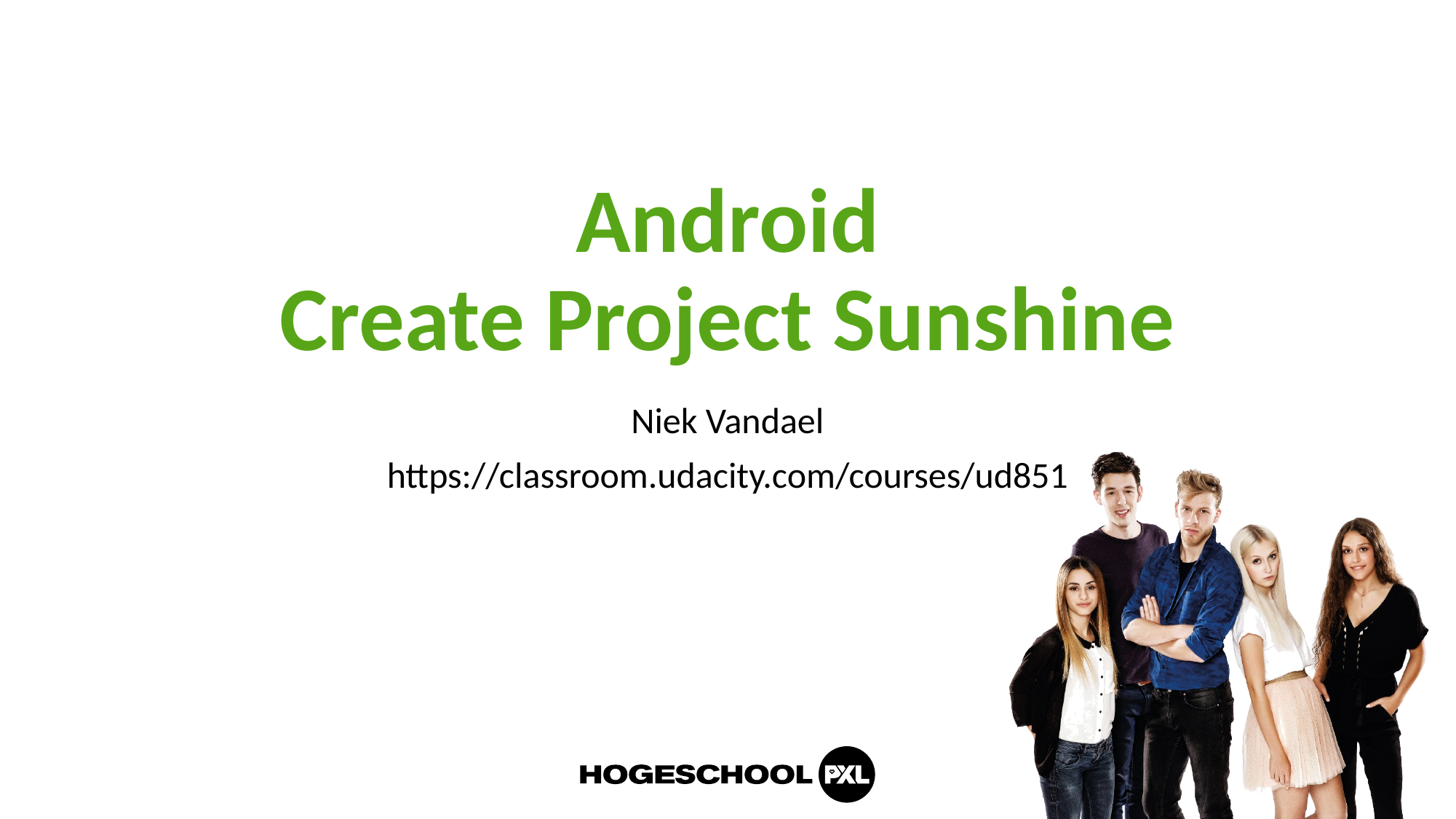

# Android Create Project Sunshine
Niek Vandael
https://classroom.udacity.com/courses/ud851